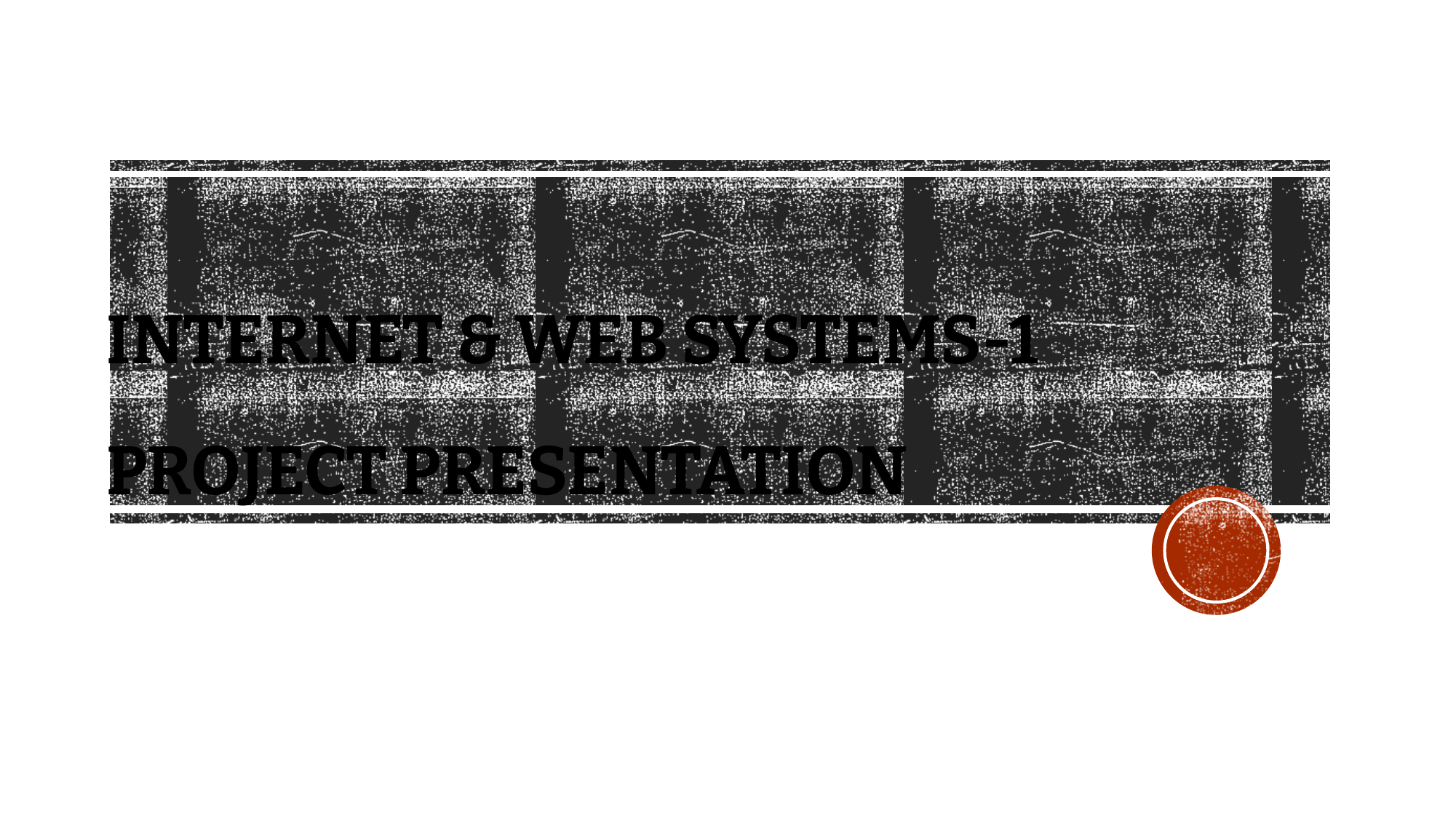

# Internet & web Systems-1 Project Presentation